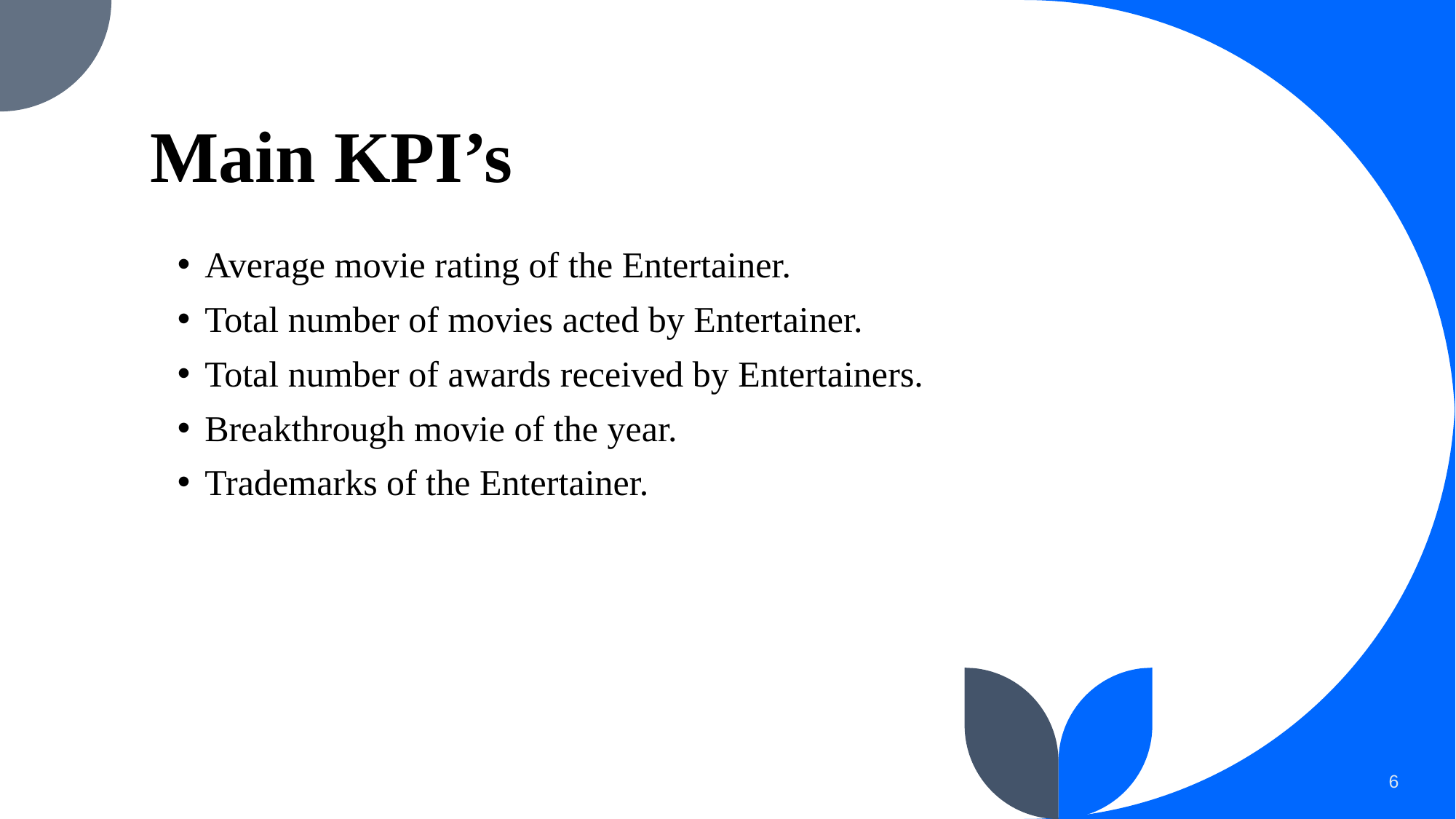

# Main KPI’s
Average movie rating of the Entertainer.
Total number of movies acted by Entertainer.
Total number of awards received by Entertainers.
Breakthrough movie of the year.
Trademarks of the Entertainer.
6